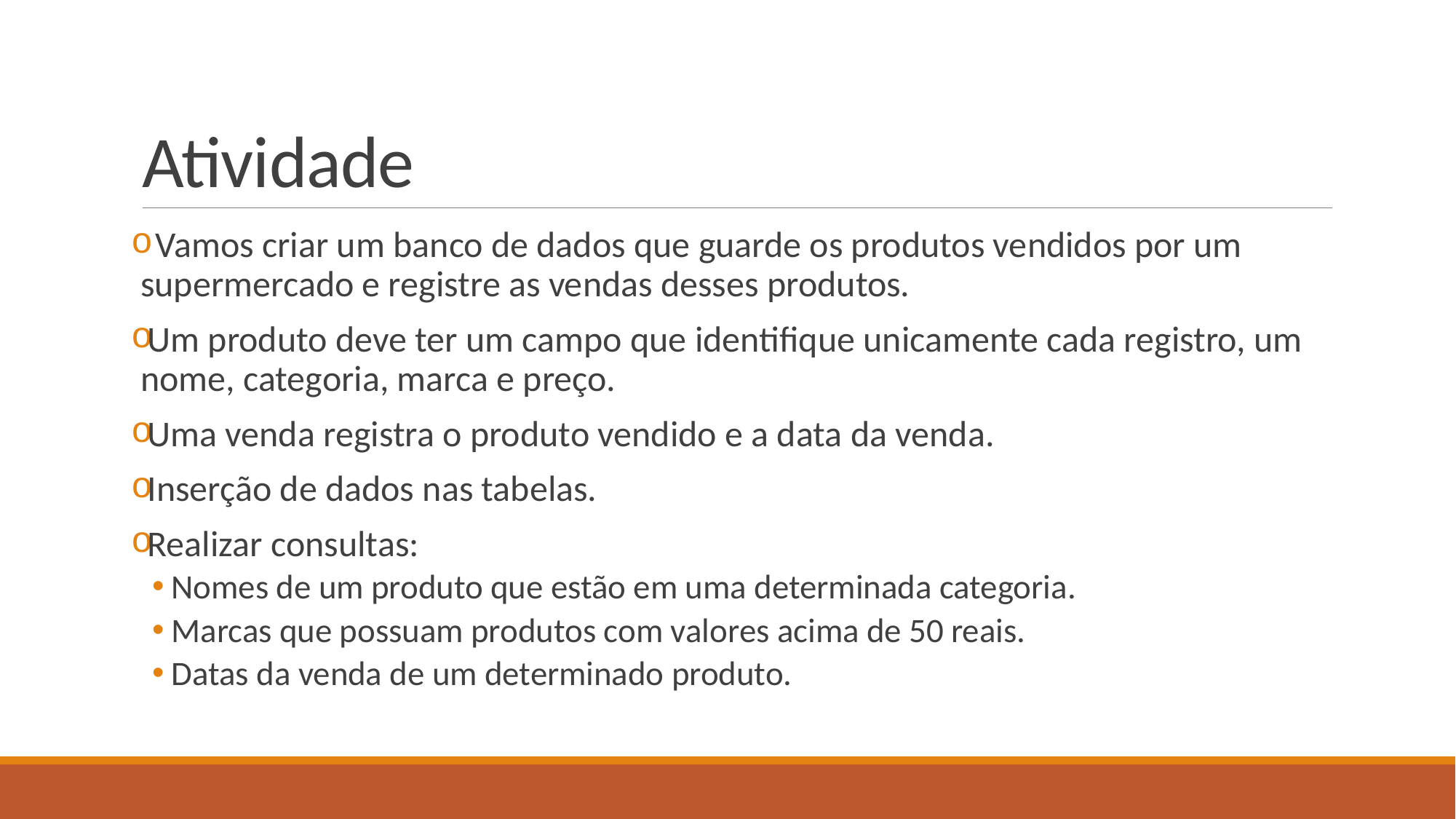

# Atividade
 Vamos criar um banco de dados que guarde os produtos vendidos por um supermercado e registre as vendas desses produtos.
Um produto deve ter um campo que identifique unicamente cada registro, um nome, categoria, marca e preço.
Uma venda registra o produto vendido e a data da venda.
Inserção de dados nas tabelas.
Realizar consultas:
Nomes de um produto que estão em uma determinada categoria.
Marcas que possuam produtos com valores acima de 50 reais.
Datas da venda de um determinado produto.